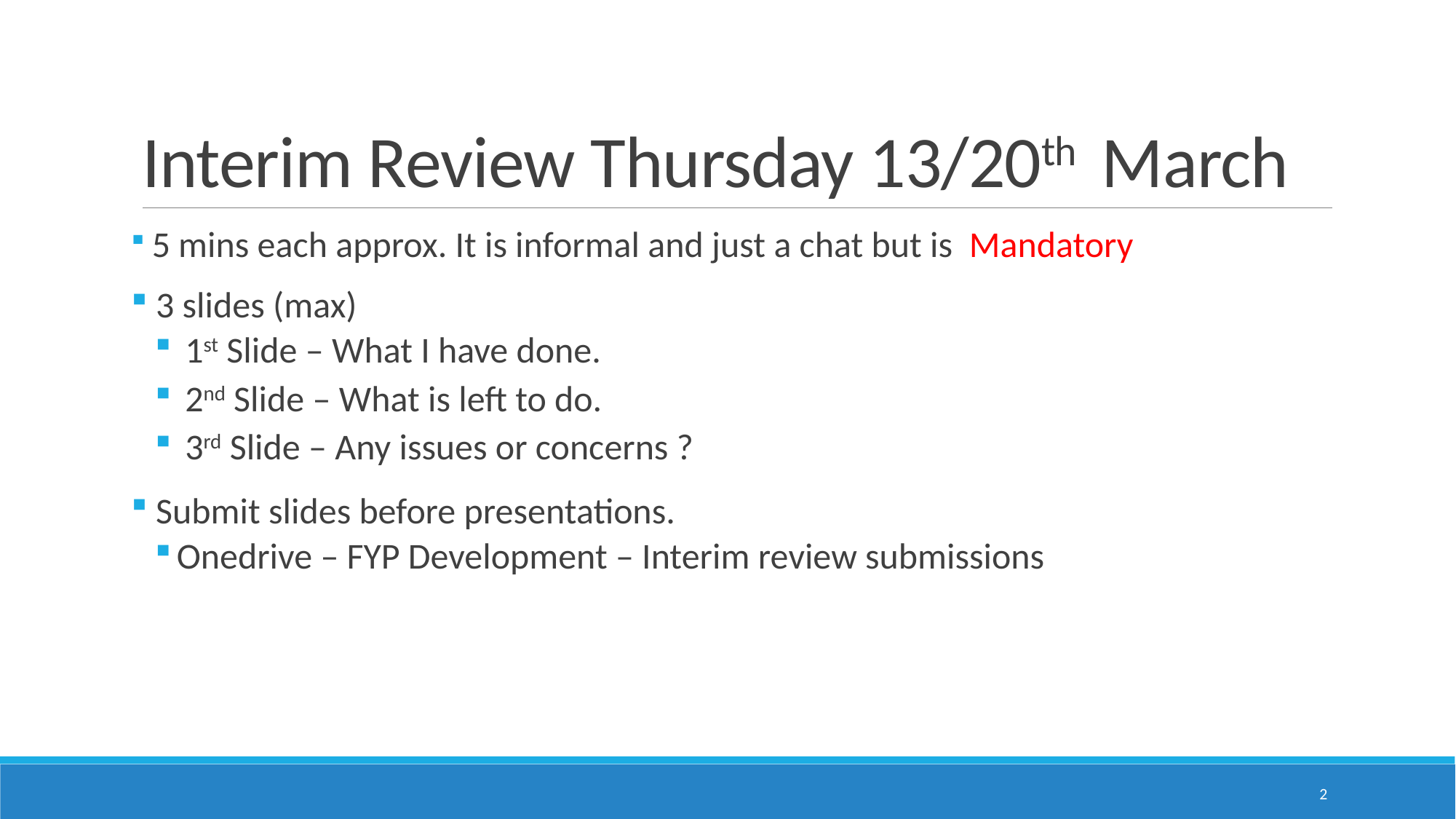

# Interim Review Thursday 13/20th  March
 5 mins each approx. It is informal and just a chat but is  Mandatory
 3 slides (max)
 1st Slide – What I have done.
 2nd Slide – What is left to do.
 3rd Slide – Any issues or concerns ?
 Submit slides before presentations.
Onedrive – FYP Development – Interim review submissions

2